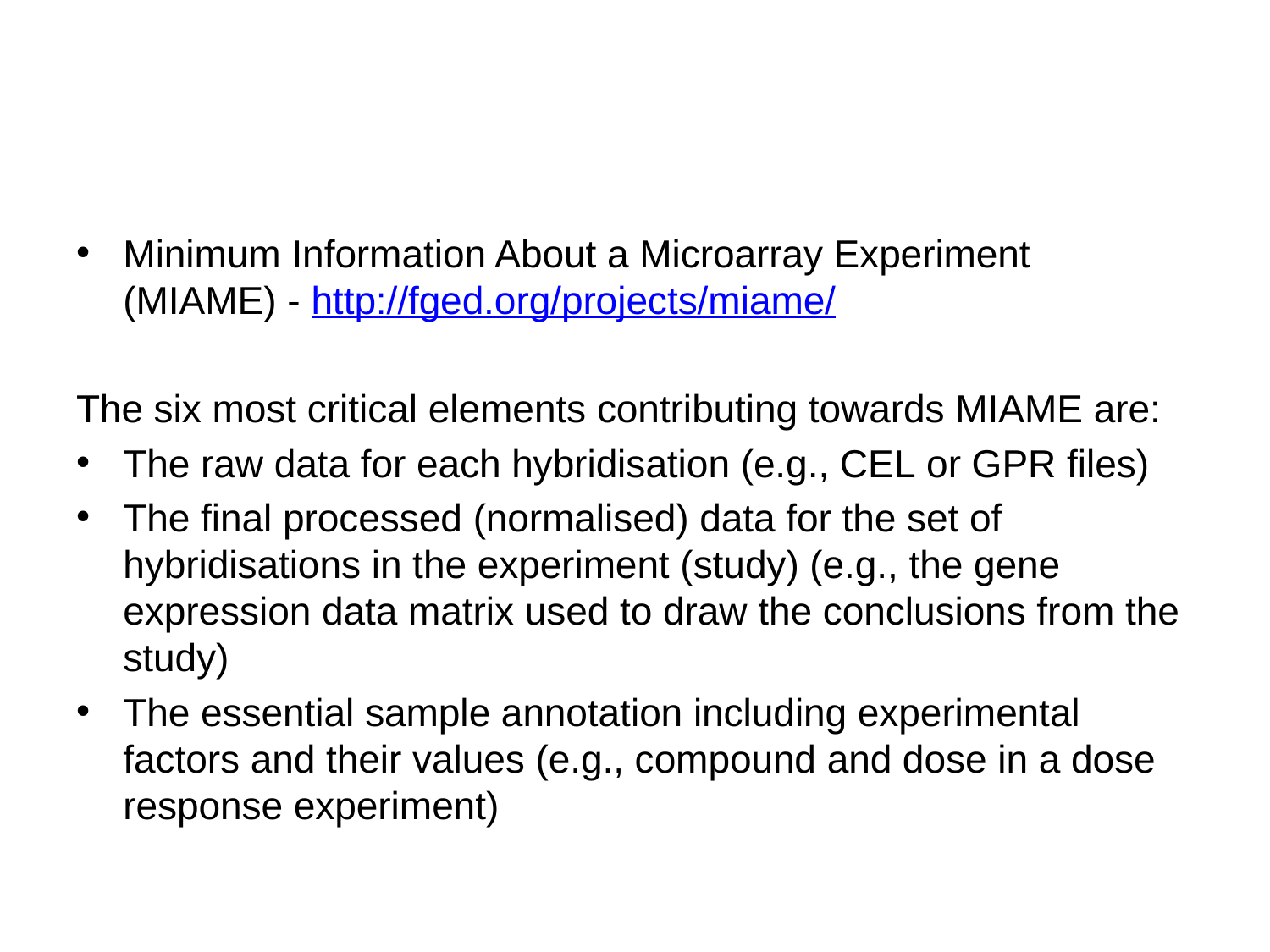

#
Minimum Information About a Microarray Experiment (MIAME) - http://fged.org/projects/miame/

The six most critical elements contributing towards MIAME are:
The raw data for each hybridisation (e.g., CEL or GPR files)
The final processed (normalised) data for the set of hybridisations in the experiment (study) (e.g., the gene expression data matrix used to draw the conclusions from the study)
The essential sample annotation including experimental factors and their values (e.g., compound and dose in a dose response experiment)